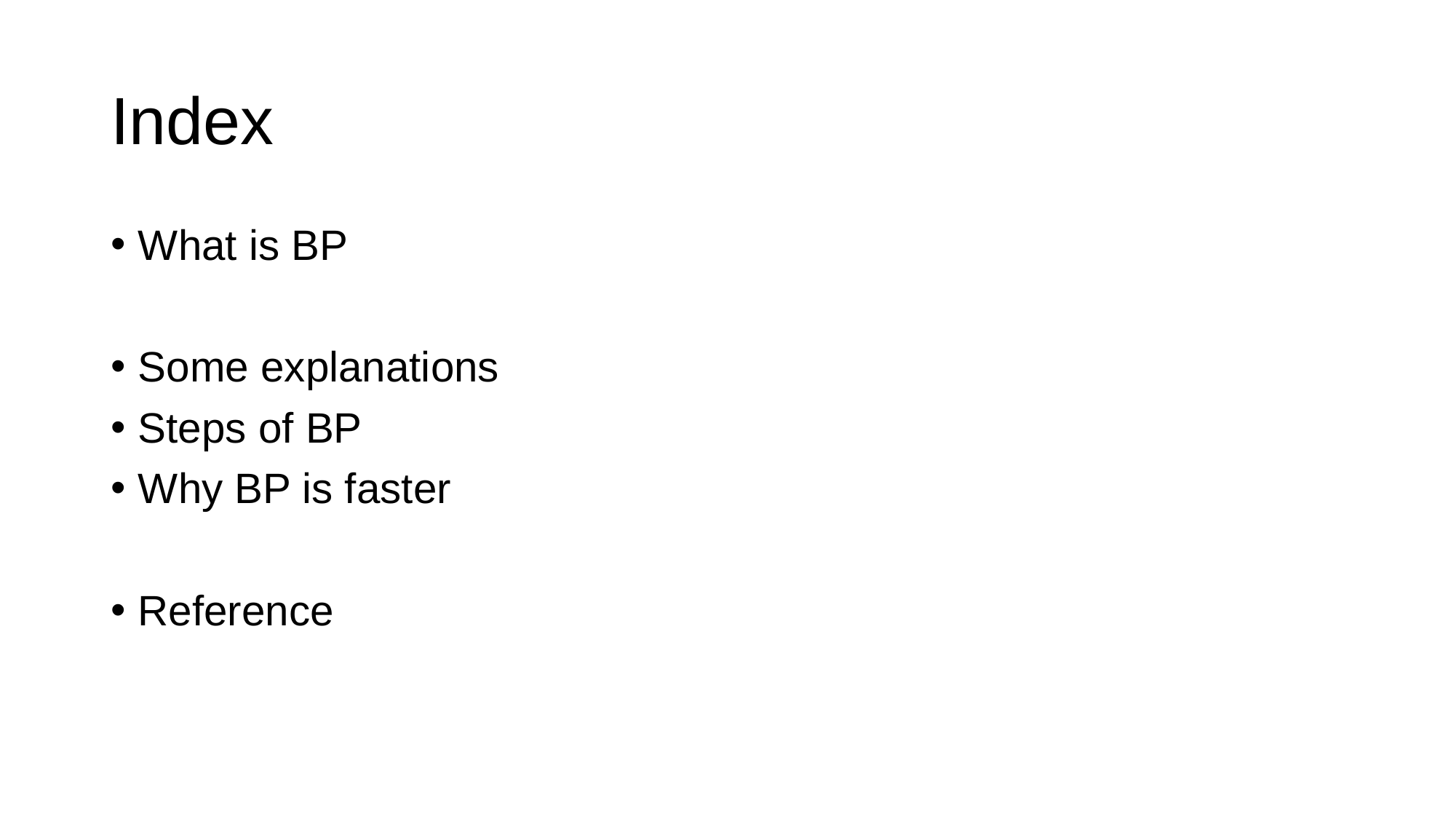

# Index
What is BP

Some explanations
Steps of BP
Why BP is faster

Reference